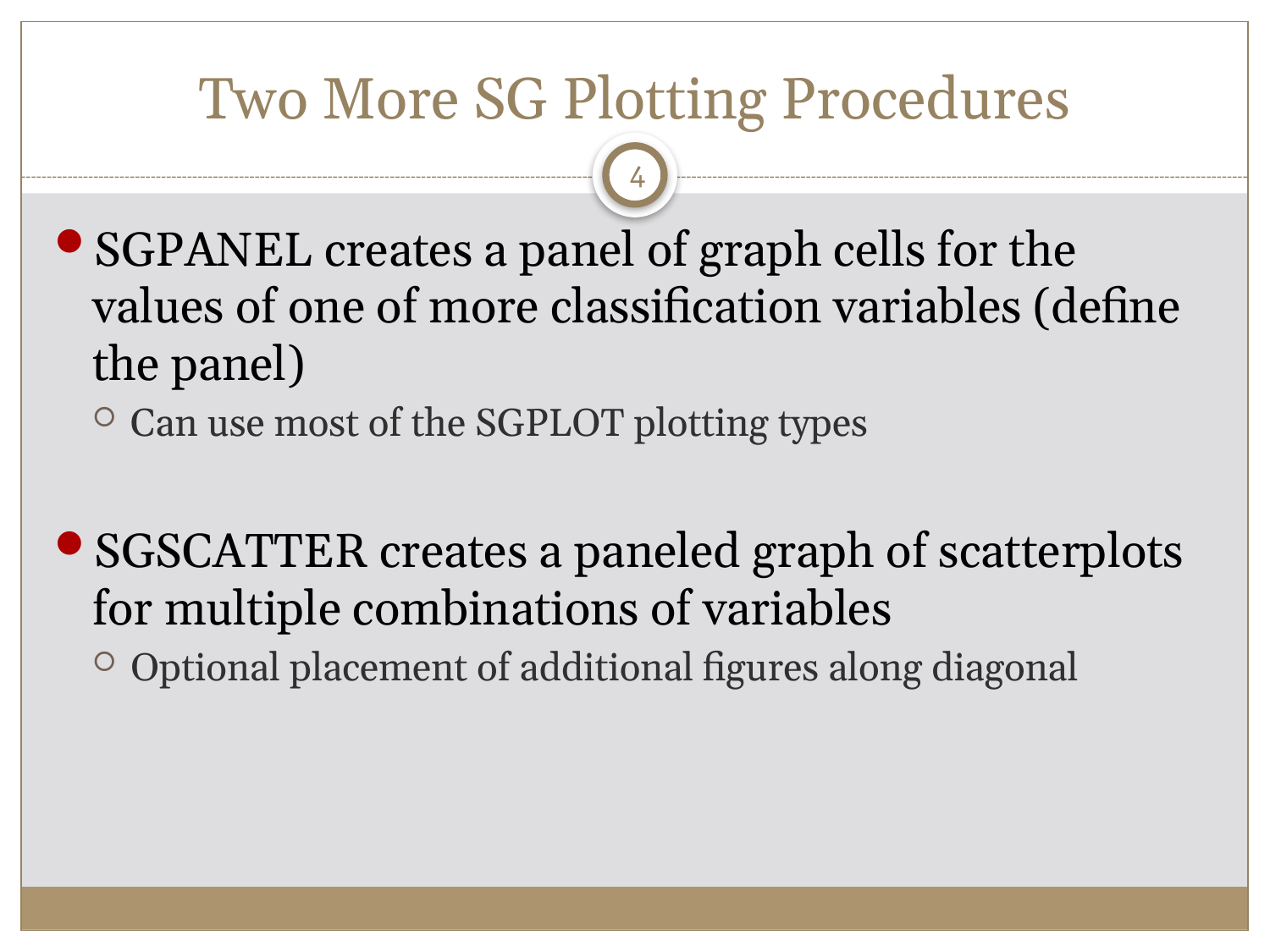

# Two More SG Plotting Procedures
4
SGPANEL creates a panel of graph cells for the values of one of more classification variables (define the panel)
Can use most of the SGPLOT plotting types

SGSCATTER creates a paneled graph of scatterplots for multiple combinations of variables
Optional placement of additional figures along diagonal